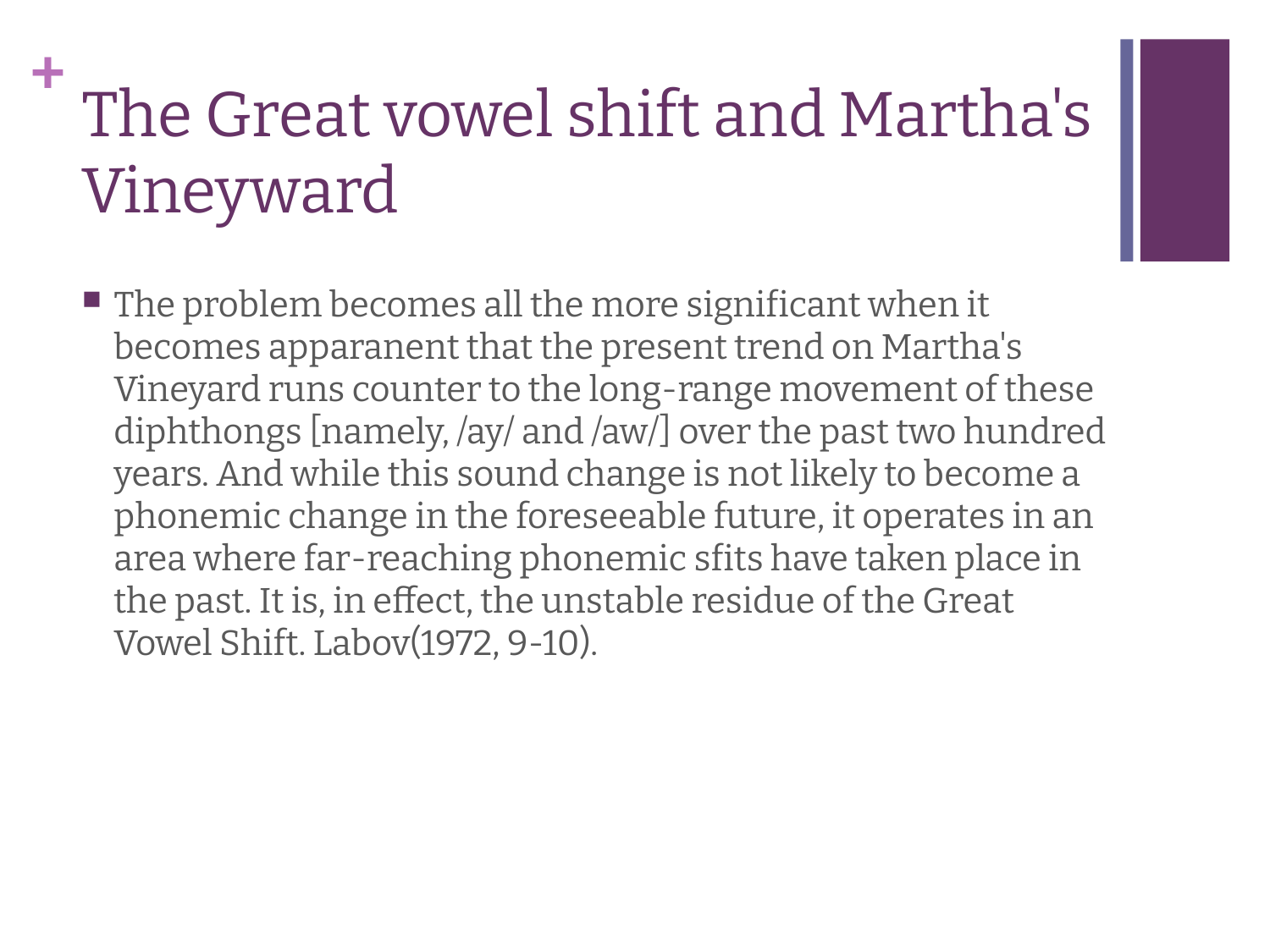

# The Great vowel shift and Martha's Vineyward
The problem becomes all the more significant when it becomes apparanent that the present trend on Martha's Vineyard runs counter to the long-range movement of these diphthongs [namely, /ay/ and /aw/] over the past two hundred years. And while this sound change is not likely to become a phonemic change in the foreseeable future, it operates in an area where far-reaching phonemic sfits have taken place in the past. It is, in effect, the unstable residue of the Great Vowel Shift. Labov(1972, 9-10).